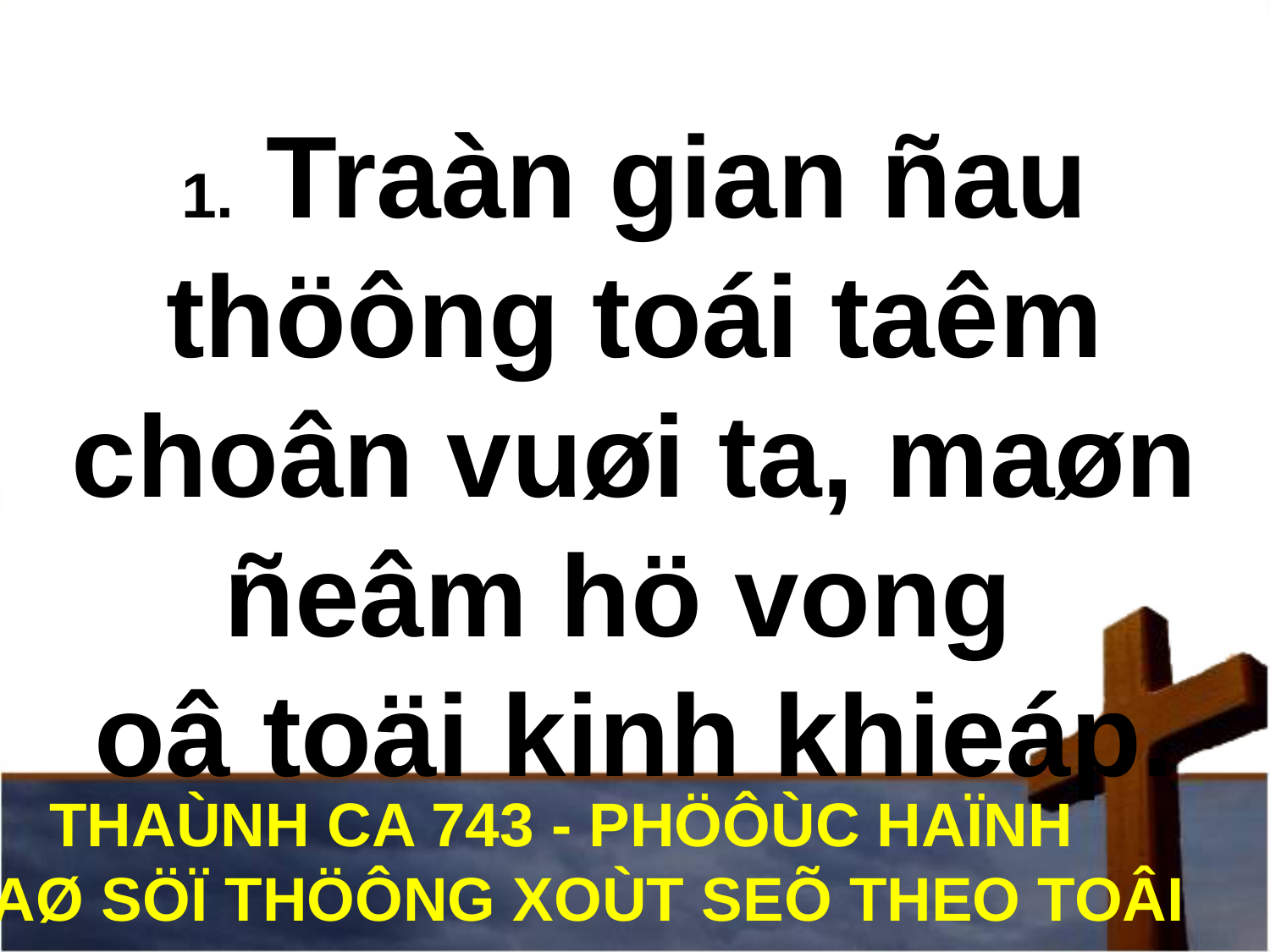

1. Traàn gian ñau thöông toái taêm choân vuøi ta, maøn ñeâm hö vong
oâ toäi kinh khieáp.
THAÙNH CA 743 - PHÖÔÙC HAÏNH
VAØ SÖÏ THÖÔNG XOÙT SEÕ THEO TOÂI